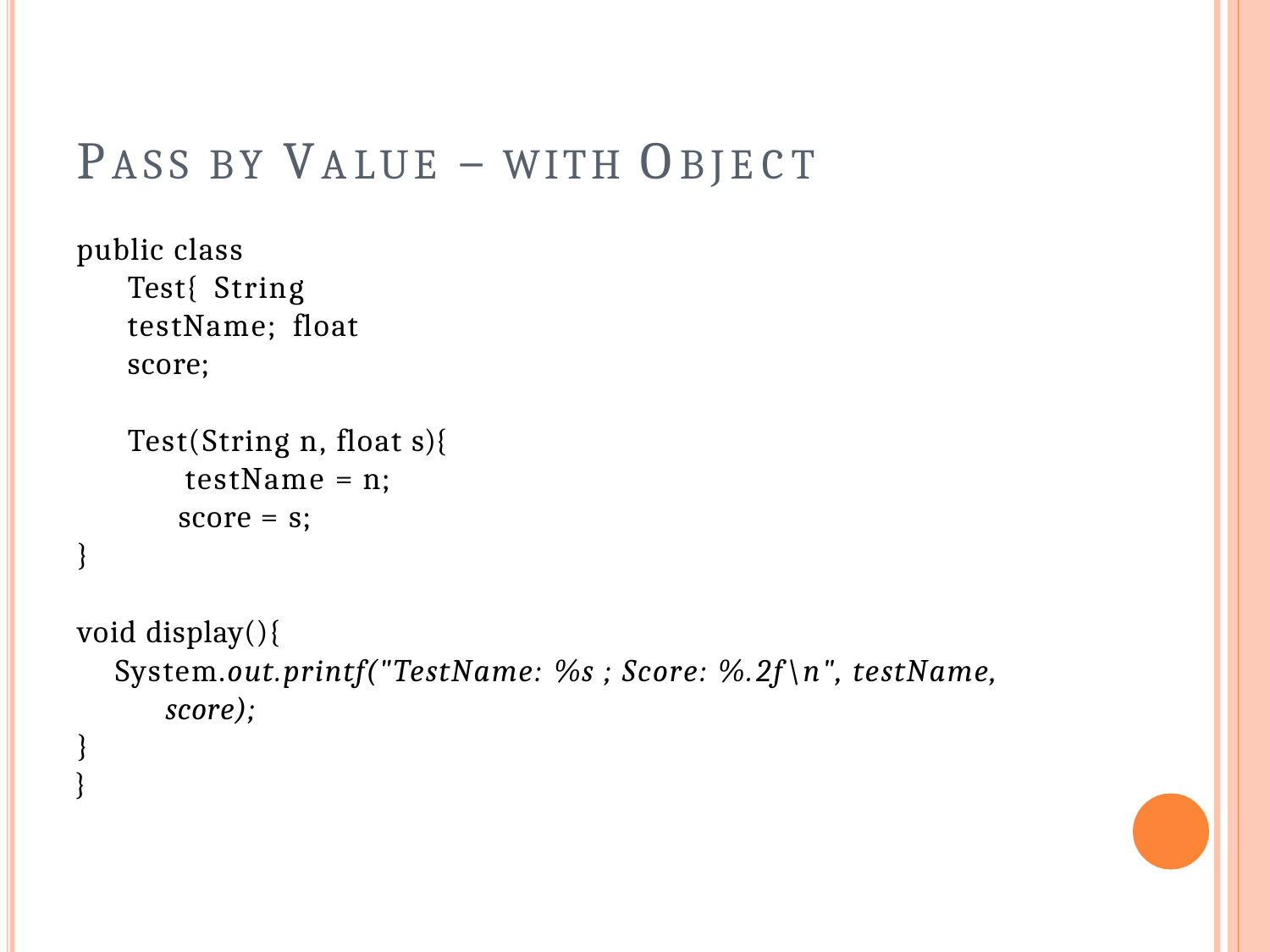

# PASS BY VALUE – WITH OBJECT
public class Test{  String testName;  float score;

Test(String n, float s){  testName = n;  score = s;
}

void display(){
System.out.printf("TestName: %s ; Score: %.2f\n", testName,  score);
}
}